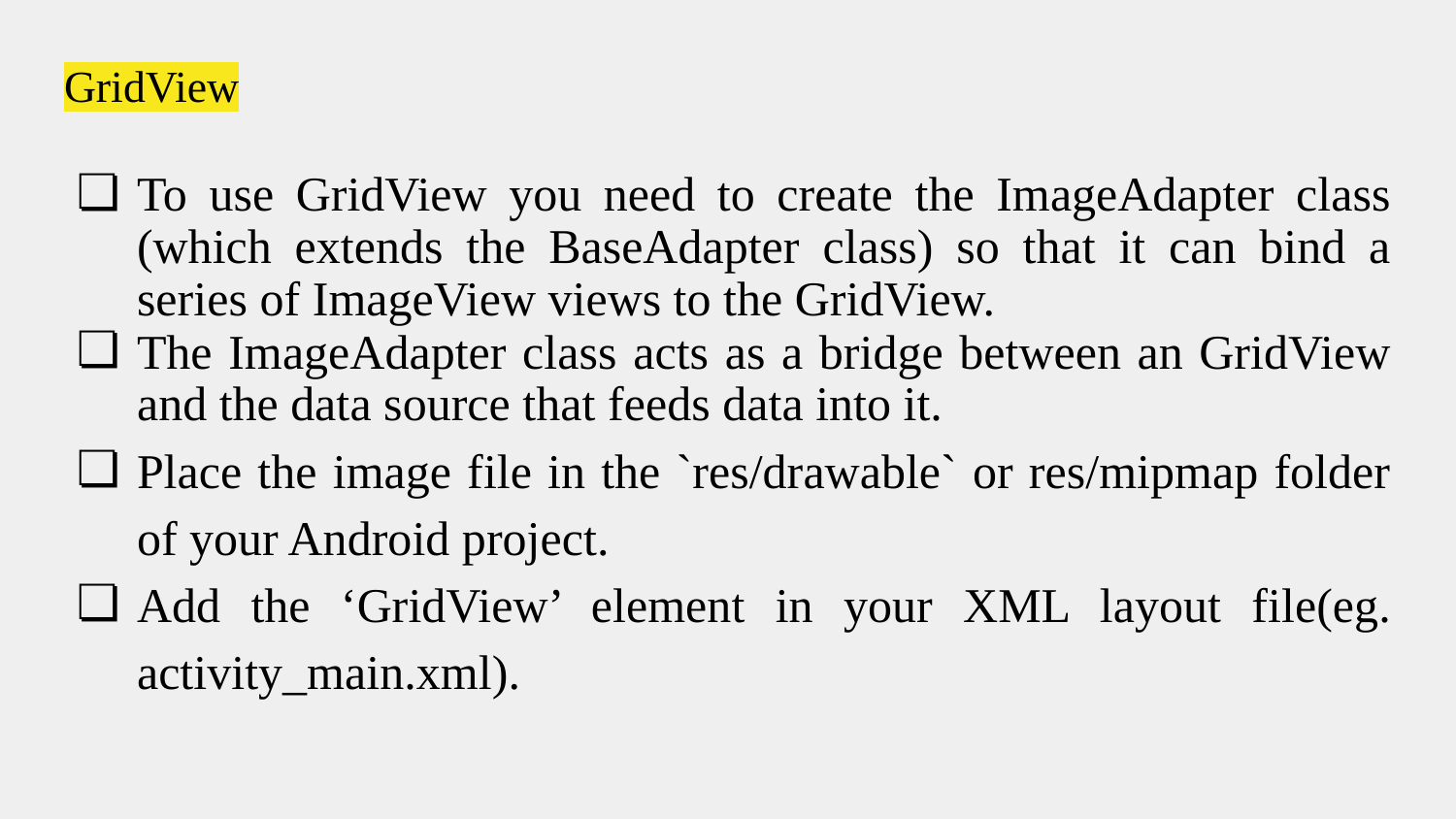

# GridView

To use GridView you need to create the ImageAdapter class (which extends the BaseAdapter class) so that it can bind a series of ImageView views to the GridView.
The ImageAdapter class acts as a bridge between an GridView and the data source that feeds data into it.
Place the image file in the `res/drawable` or res/mipmap folder of your Android project.
Add the ‘GridView’ element in your XML layout file(eg. activity_main.xml).